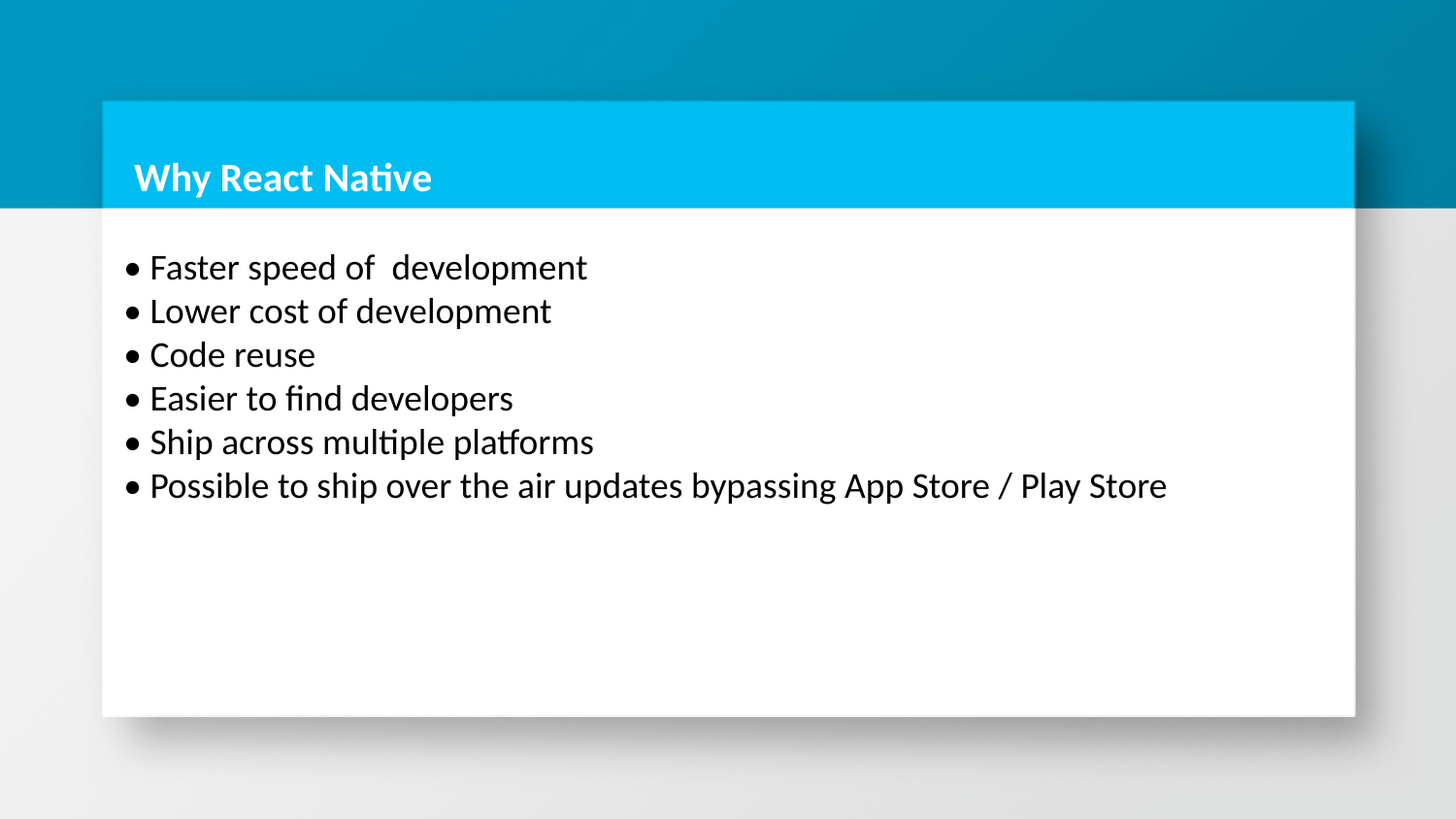

# Why React Native
• Faster speed of  development
• Lower cost of development
• Code reuse
• Easier to find developers
• Ship across multiple platforms
• Possible to ship over the air updates bypassing App Store / Play Store